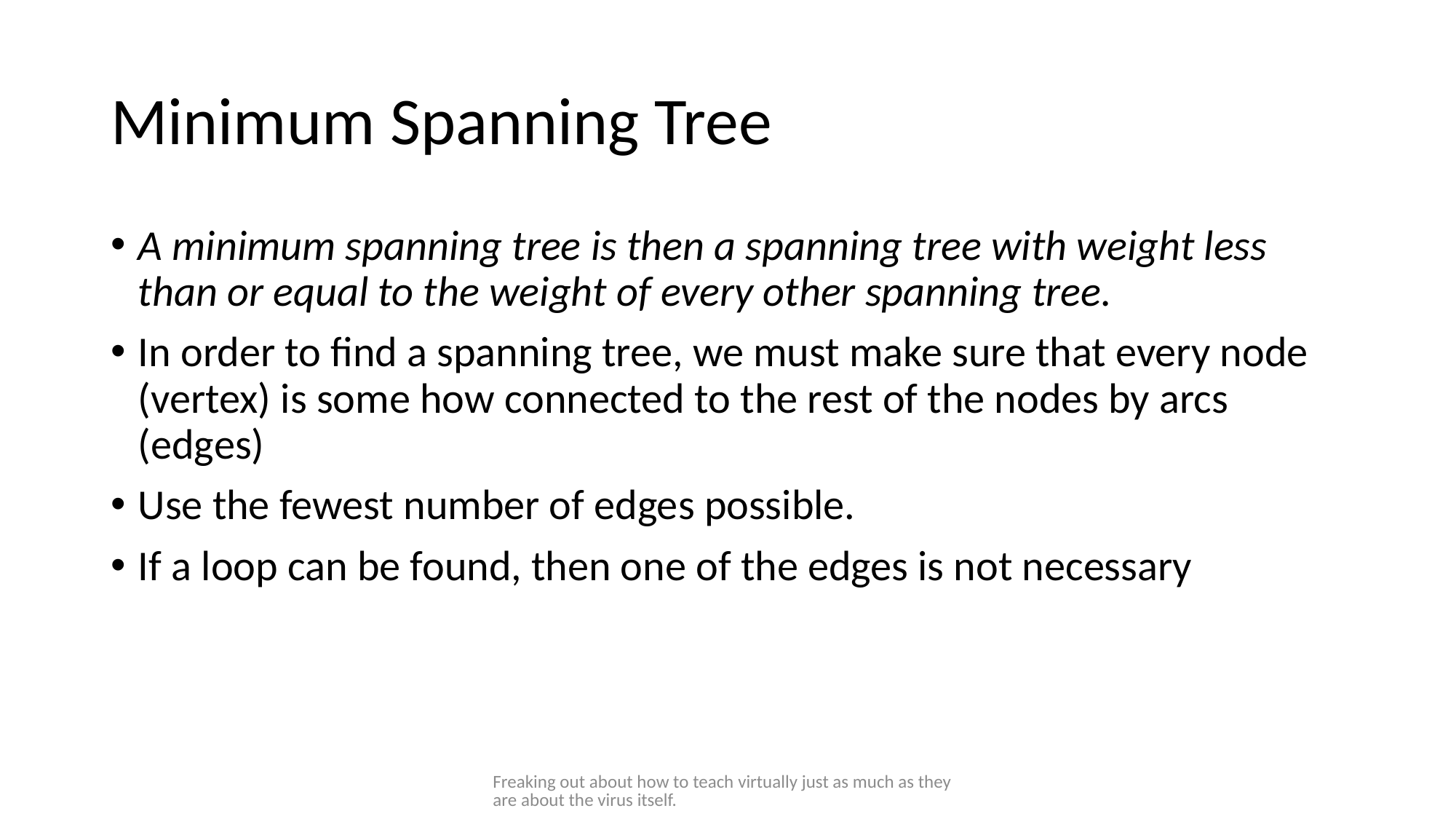

# Minimum Spanning Tree
A minimum spanning tree is then a spanning tree with weight less than or equal to the weight of every other spanning tree.
In order to find a spanning tree, we must make sure that every node (vertex) is some how connected to the rest of the nodes by arcs (edges)
Use the fewest number of edges possible.
If a loop can be found, then one of the edges is not necessary

Freaking out about how to teach virtually just as much as they are about the virus itself.